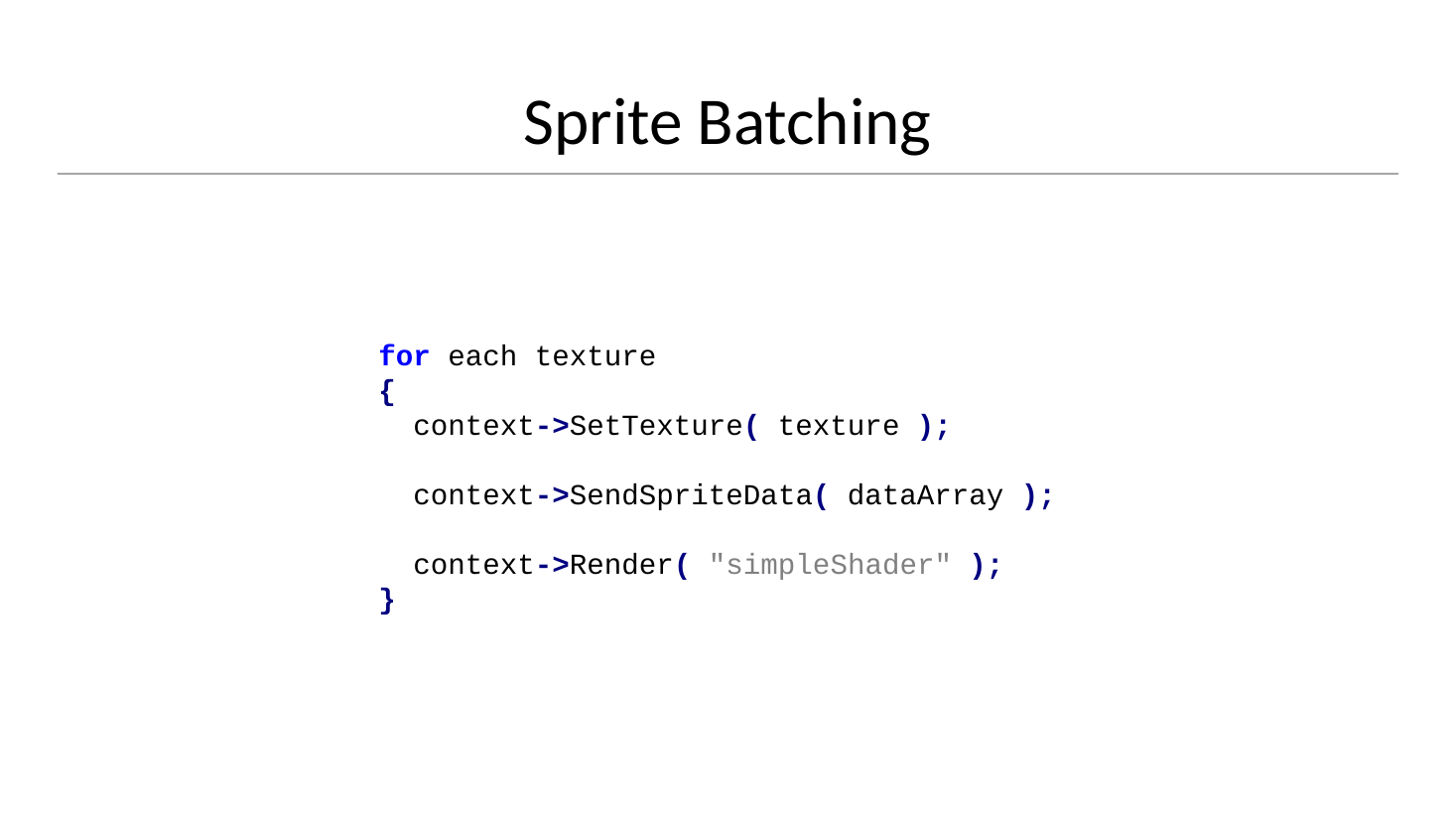

# Sprite Batching

for each texture
{
  context->SetTexture( texture );

  context->SendSpriteData( dataArray );

  context->Render( "simpleShader" );
}